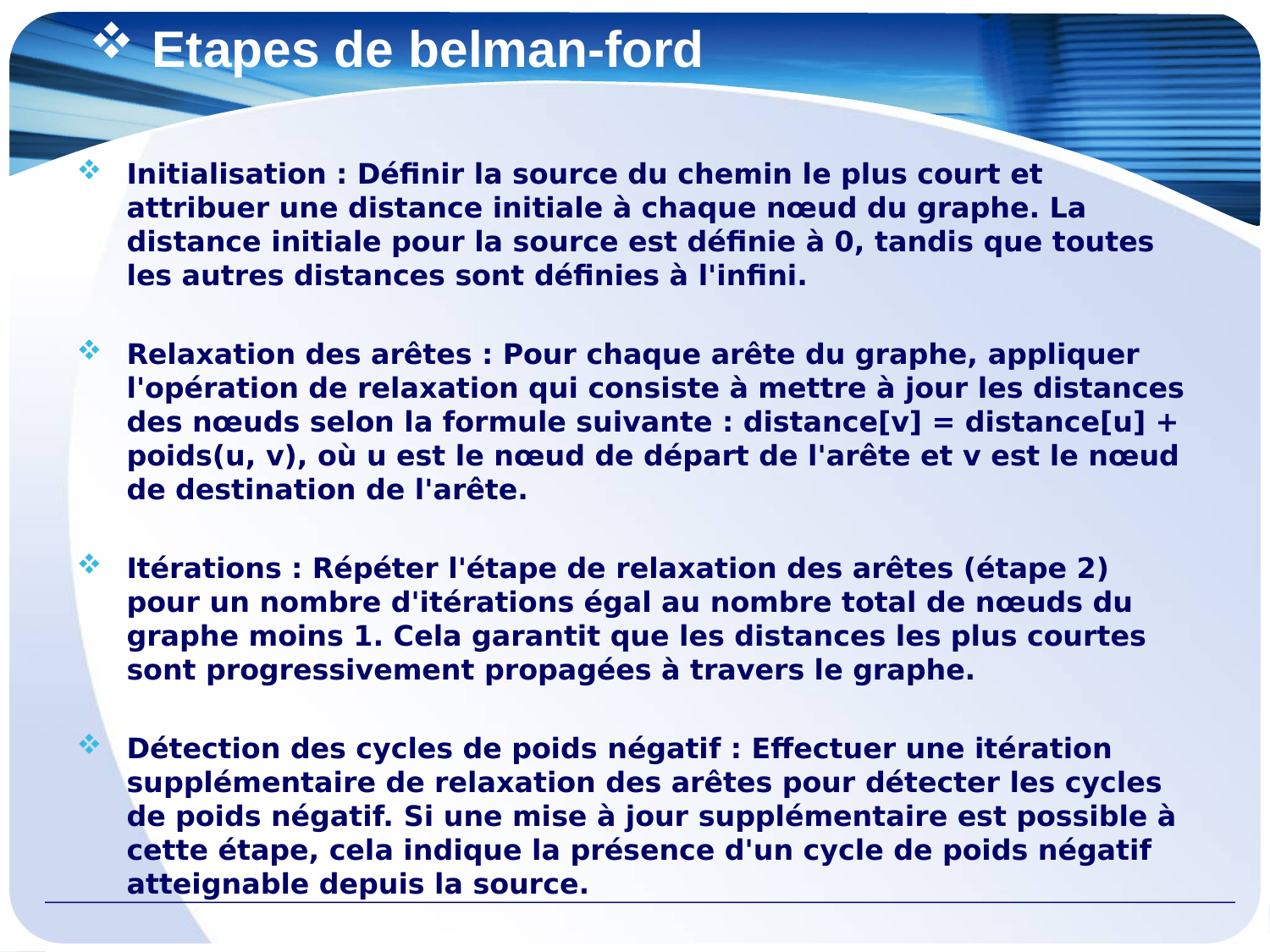

# Etapes de belman-ford
Initialisation : Définir la source du chemin le plus court et attribuer une distance initiale à chaque nœud du graphe. La distance initiale pour la source est définie à 0, tandis que toutes les autres distances sont définies à l'infini.

Relaxation des arêtes : Pour chaque arête du graphe, appliquer l'opération de relaxation qui consiste à mettre à jour les distances des nœuds selon la formule suivante : distance[v] = distance[u] + poids(u, v), où u est le nœud de départ de l'arête et v est le nœud de destination de l'arête.

Itérations : Répéter l'étape de relaxation des arêtes (étape 2) pour un nombre d'itérations égal au nombre total de nœuds du graphe moins 1. Cela garantit que les distances les plus courtes sont progressivement propagées à travers le graphe.

Détection des cycles de poids négatif : Effectuer une itération supplémentaire de relaxation des arêtes pour détecter les cycles de poids négatif. Si une mise à jour supplémentaire est possible à cette étape, cela indique la présence d'un cycle de poids négatif atteignable depuis la source.